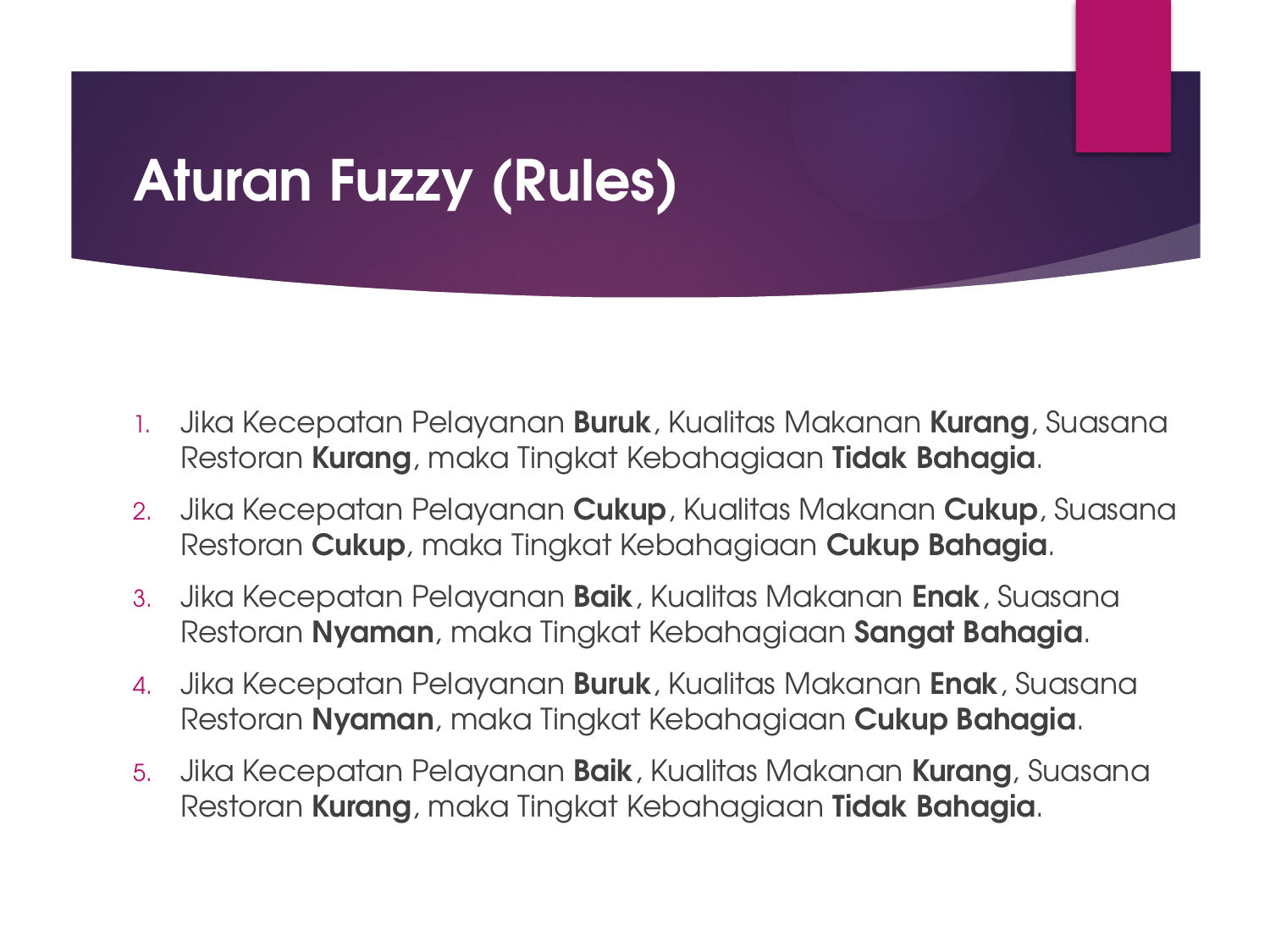

# Aturan Fuzzy (Rules)

Jika Kecepatan Pelayanan Buruk, Kualitas Makanan Kurang, Suasana Restoran Kurang, maka Tingkat Kebahagiaan Tidak Bahagia.
Jika Kecepatan Pelayanan Cukup, Kualitas Makanan Cukup, Suasana Restoran Cukup, maka Tingkat Kebahagiaan Cukup Bahagia.
Jika Kecepatan Pelayanan Baik, Kualitas Makanan Enak, Suasana Restoran Nyaman, maka Tingkat Kebahagiaan Sangat Bahagia.
Jika Kecepatan Pelayanan Buruk, Kualitas Makanan Enak, Suasana Restoran Nyaman, maka Tingkat Kebahagiaan Cukup Bahagia.
Jika Kecepatan Pelayanan Baik, Kualitas Makanan Kurang, Suasana Restoran Kurang, maka Tingkat Kebahagiaan Tidak Bahagia.